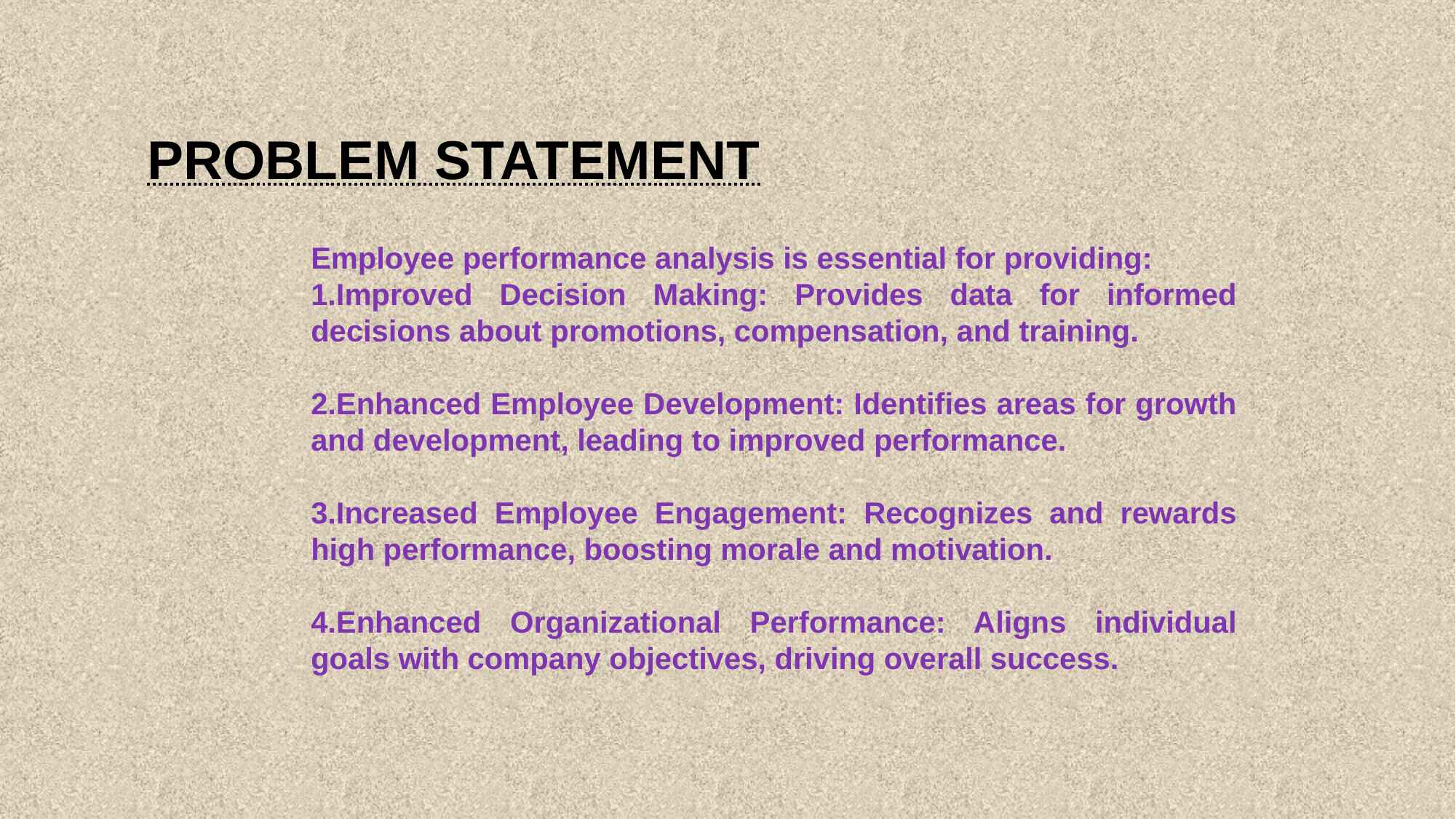

# PROBLEM STATEMENT
Employee performance analysis is essential for providing:
1.Improved Decision Making: Provides data for informed decisions about promotions, compensation, and training.

2.Enhanced Employee Development: Identifies areas for growth and development, leading to improved performance.

3.Increased Employee Engagement: Recognizes and rewards high performance, boosting morale and motivation.

4.Enhanced Organizational Performance: Aligns individual goals with company objectives, driving overall success.